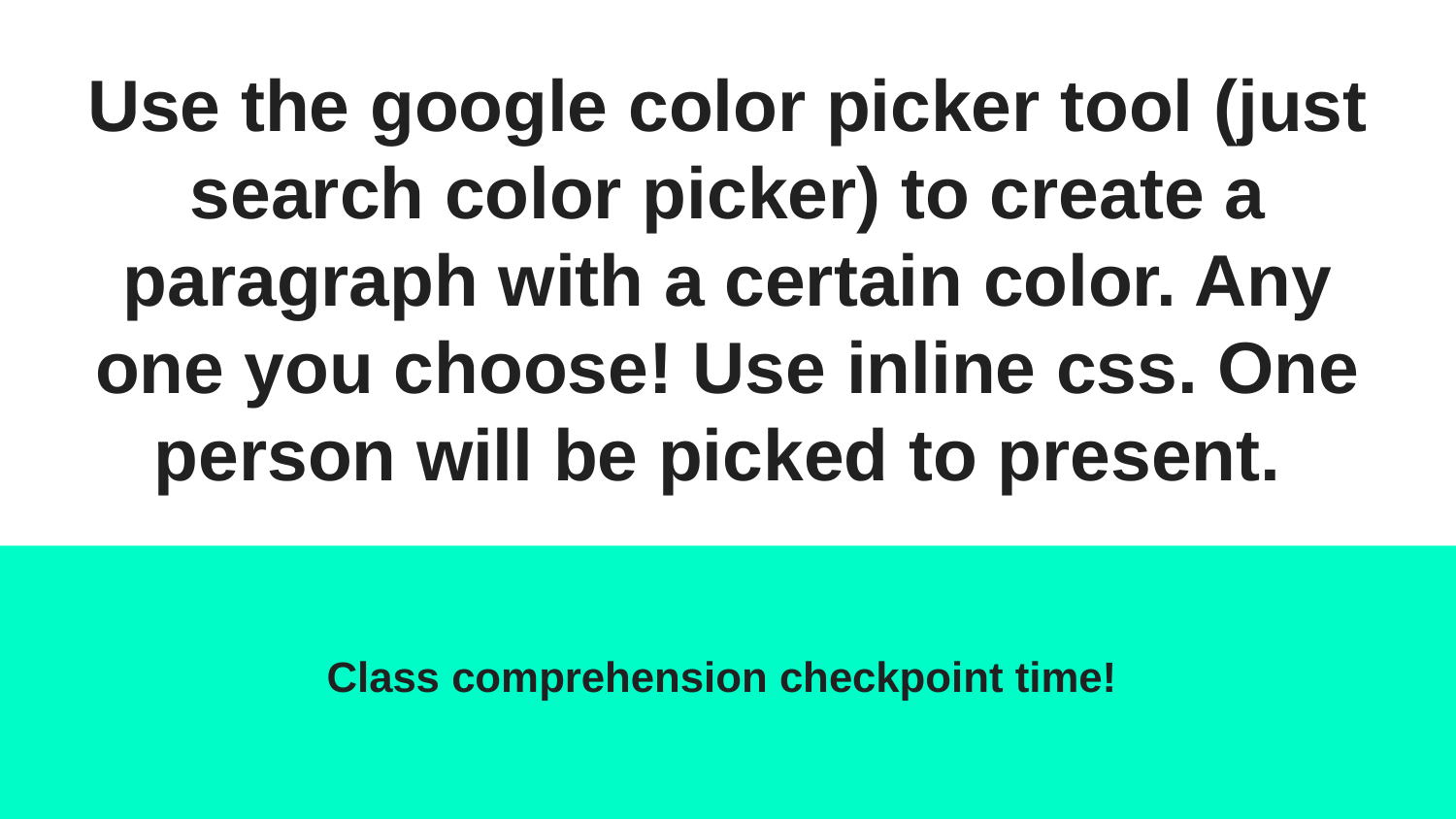

# Use the google color picker tool (just search color picker) to create a paragraph with a certain color. Any one you choose! Use inline css. One person will be picked to present.
Class comprehension checkpoint time!